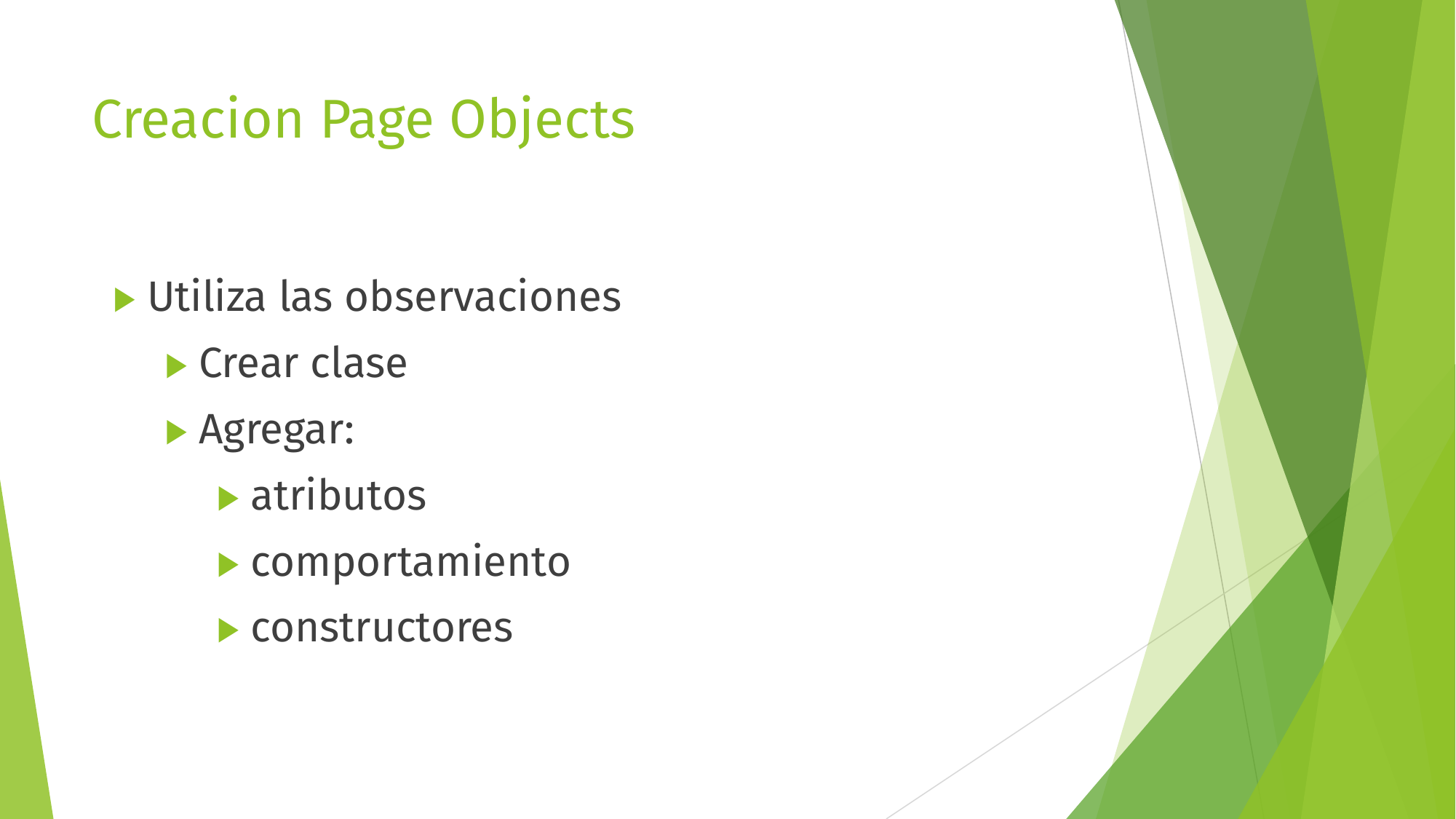

# Creacion Page Objects
 Utiliza las observaciones
 Crear clase
 Agregar:
 atributos
 comportamiento
 constructores